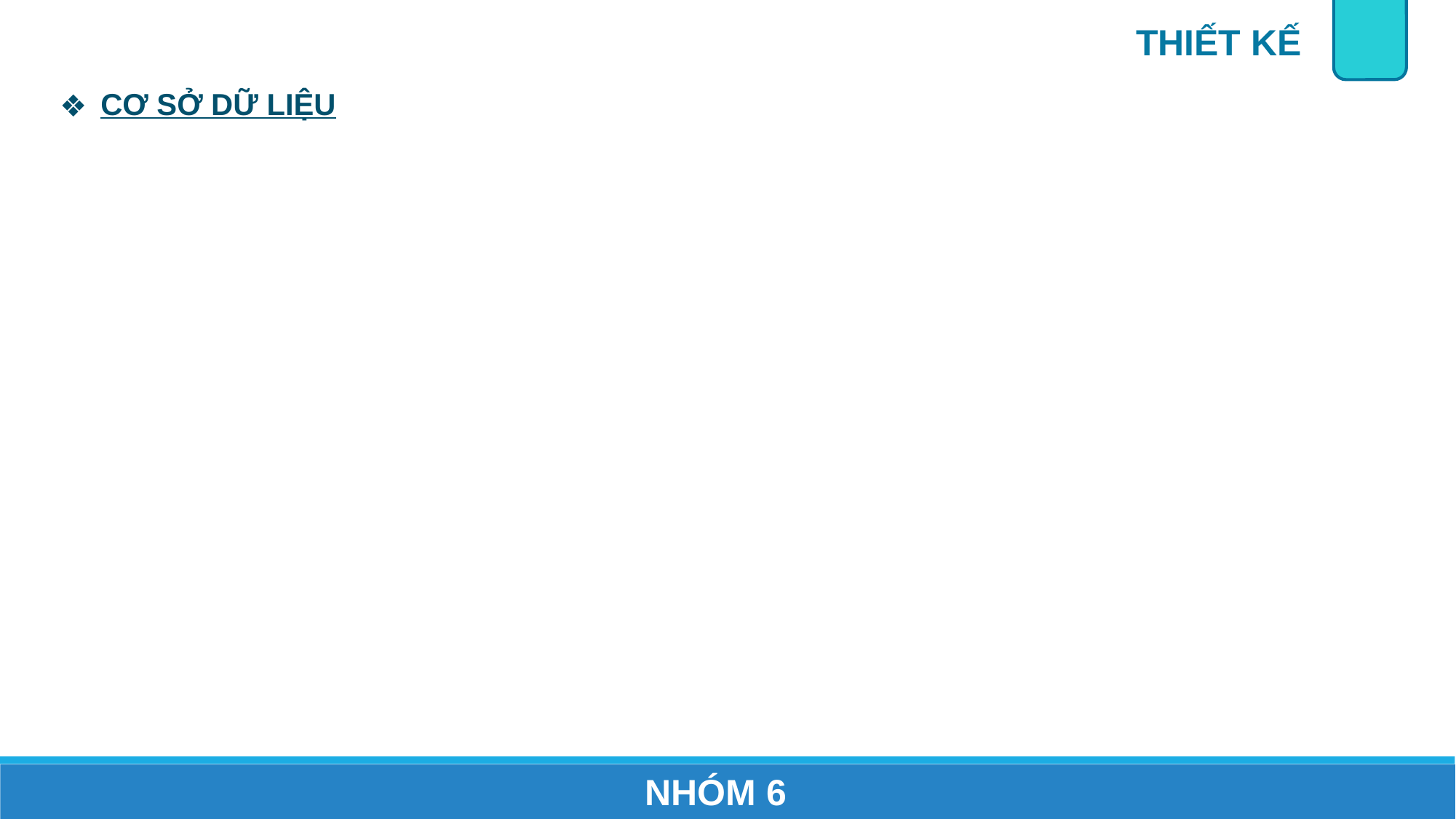

THIẾT KẾ
CƠ SỞ DỮ LIỆU
NHÓM 6